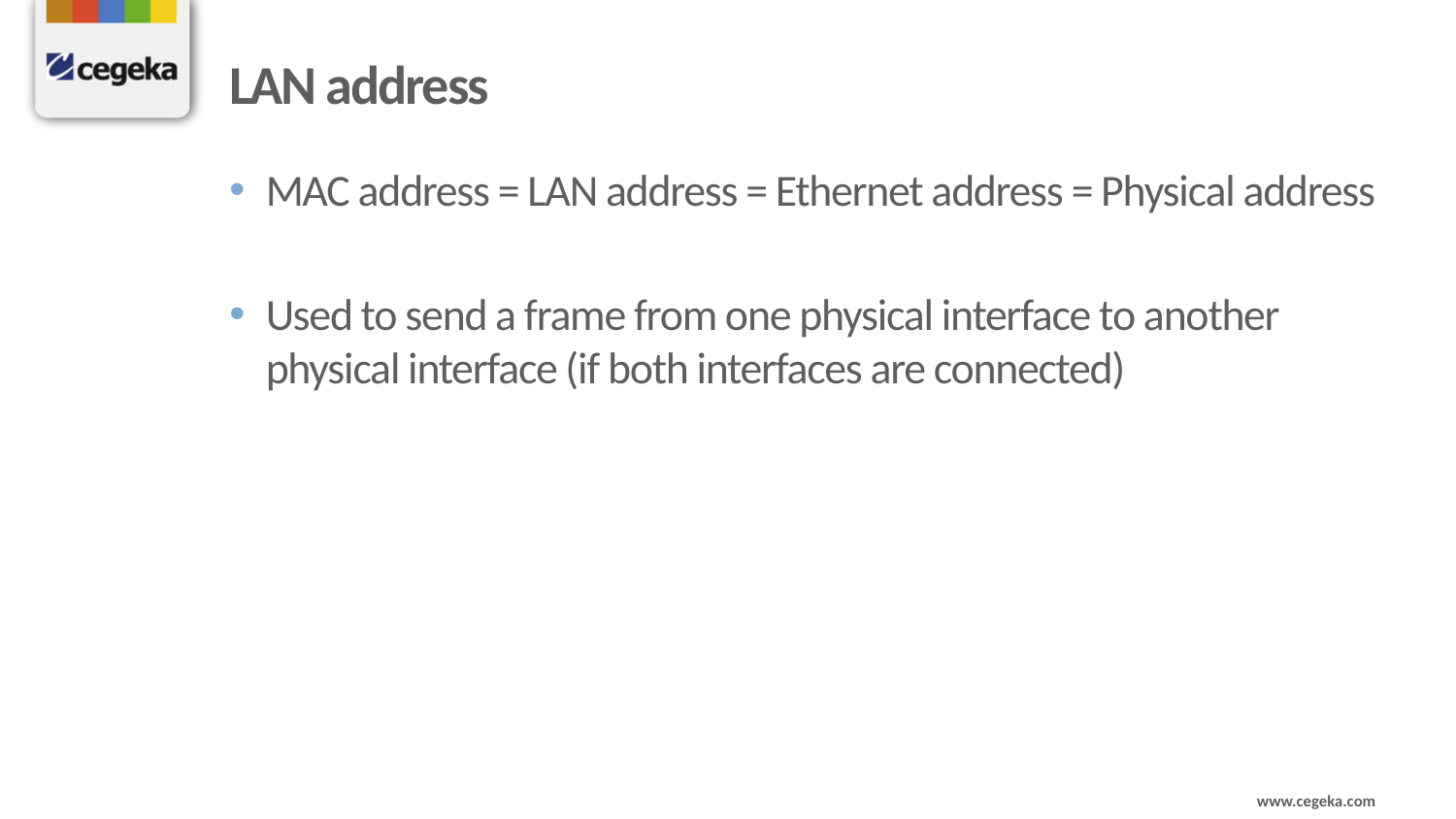

# LAN address
MAC address = LAN address = Ethernet address = Physical address

Used to send a frame from one physical interface to another
physical interface (if both interfaces are connected)